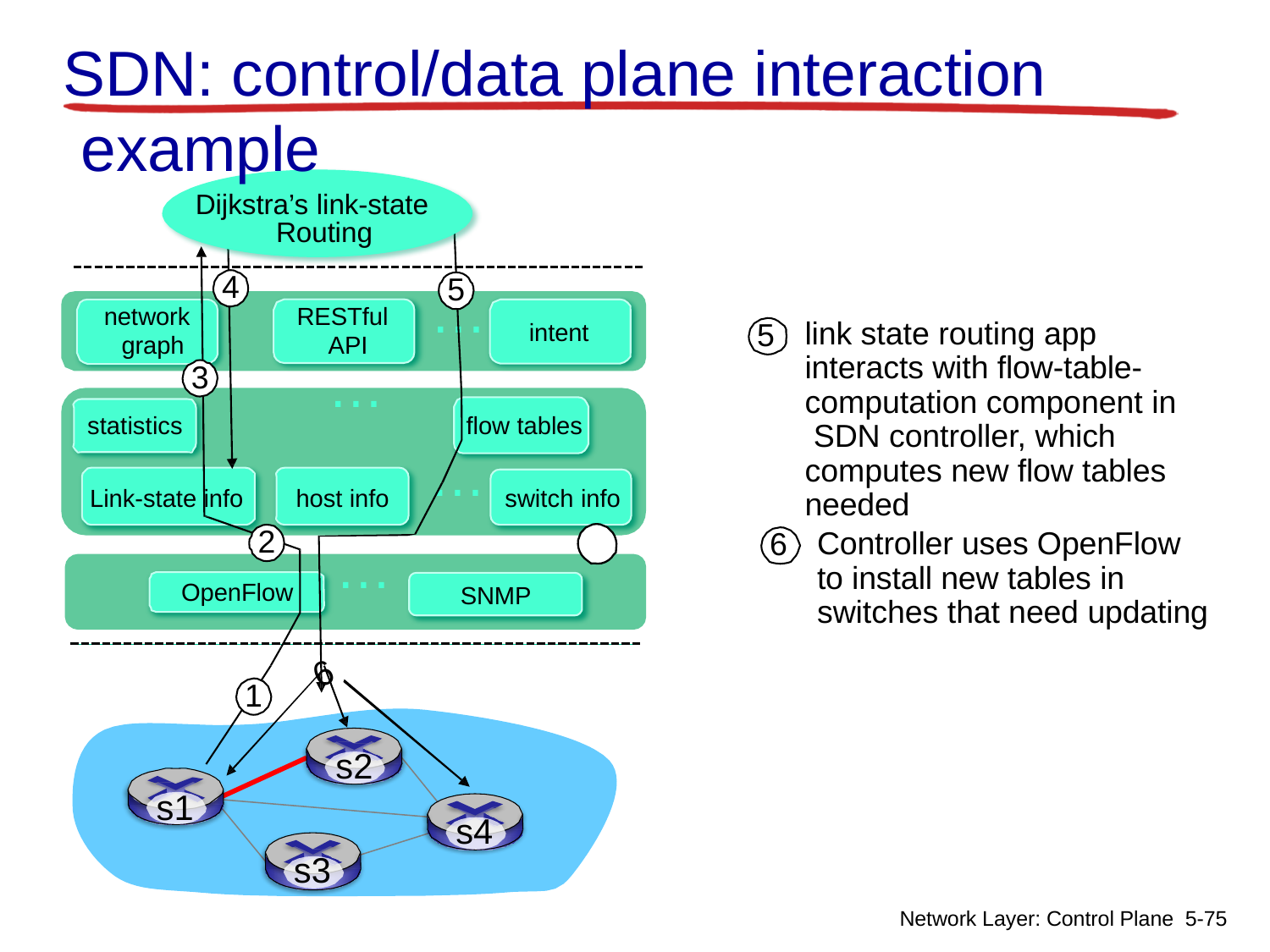

# SDN: control/data plane interaction  example

Dijkstra’s link-state  Routing

4

5

…

RESTful  API
…
network  graph

link state routing app  interacts with flow-table-  computation component in  SDN controller, which  computes new flow tables  needed
Controller uses OpenFlow  to install new tables in  switches that need updating
5
intent

3

statistics
flow tables
…

switch info
Link-state info
host info
2
6

…

OpenFlow
SNMP

6

1
s2

s1

s4

s3

Network Layer: Control Plane 5-75